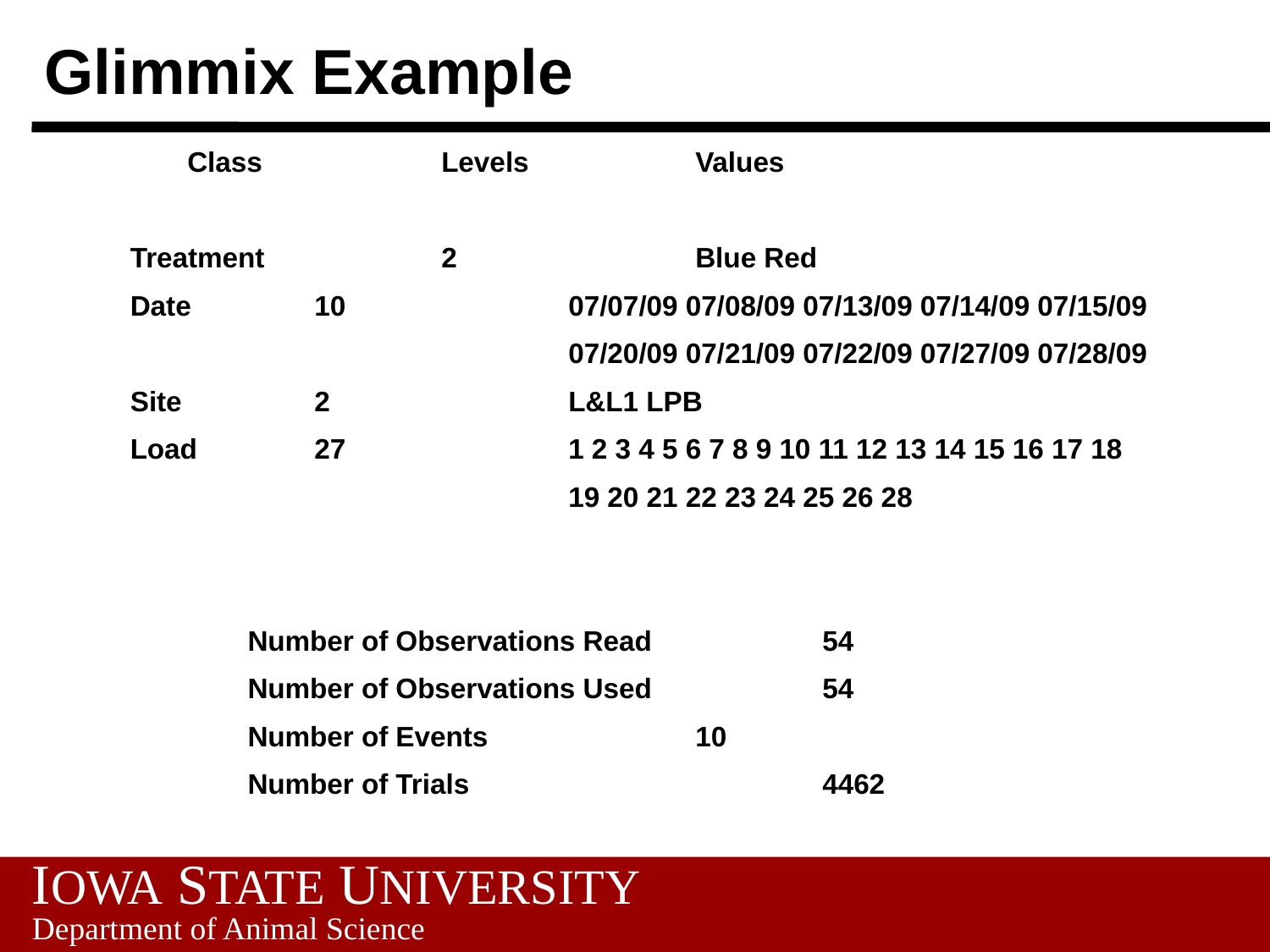

# Glimmix Example
		Class        	Levels    		Values

               Treatment         	2    		Blue Red
               Date             	10    		07/07/09 07/08/09 07/13/09 07/14/09 07/15/09
                                      			07/20/09 07/21/09 07/22/09 07/27/09 07/28/09
               Site              	2    		L&L1 LPB
               Load             	27    		1 2 3 4 5 6 7 8 9 10 11 12 13 14 15 16 17 18
                                      			19 20 21 22 23 24 25 26 28

                              Number of Observations Read          	54
                              Number of Observations Used          	54
                              Number of Events                     	10
                              Number of Trials                   		4462